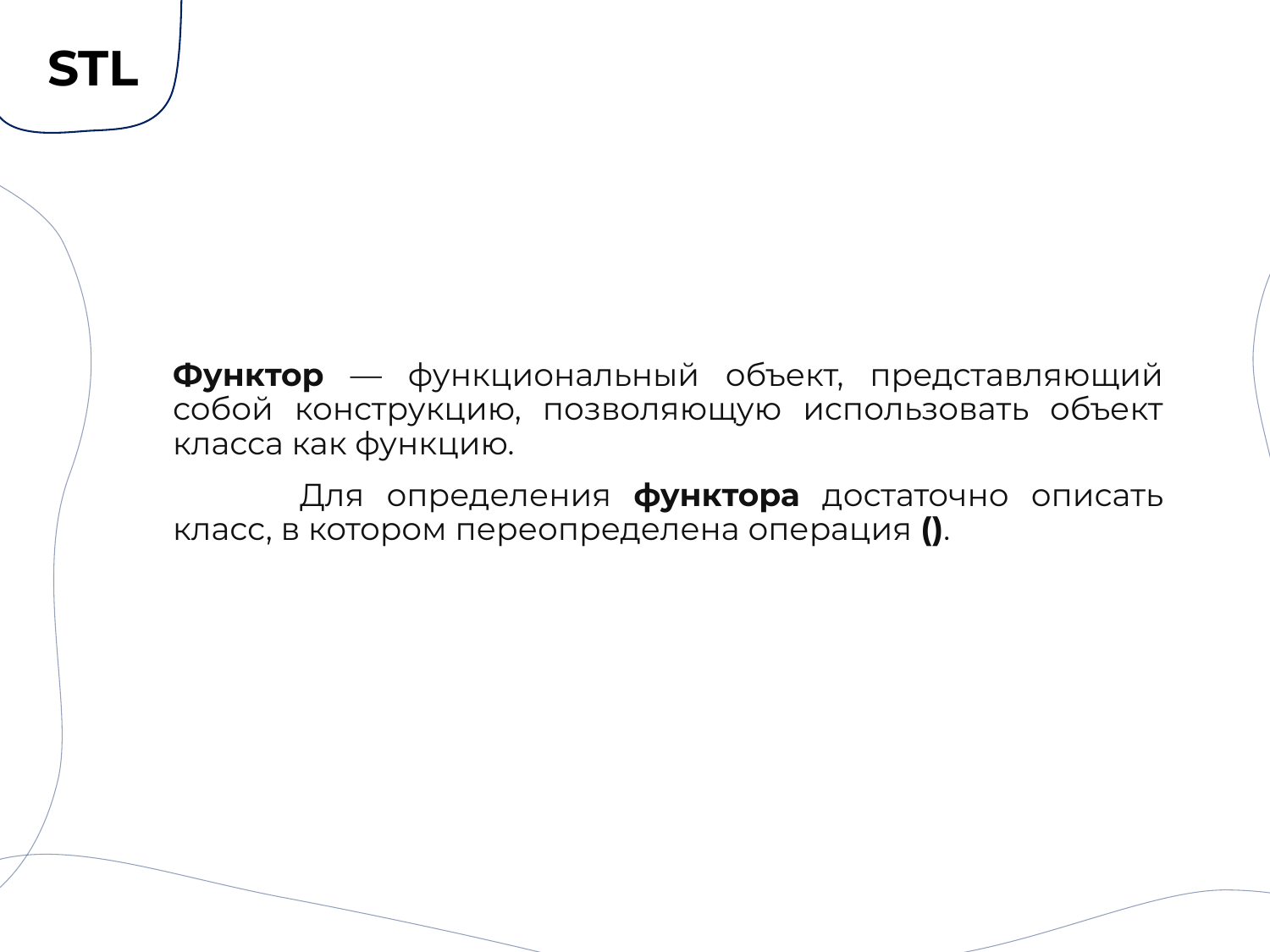

# STL
Функтор — функциональный объект, представляющий собой конструкцию, позволяющую использовать объект класса как функцию.
	Для определения функтора достаточно описать класс, в котором переопределена операция ().